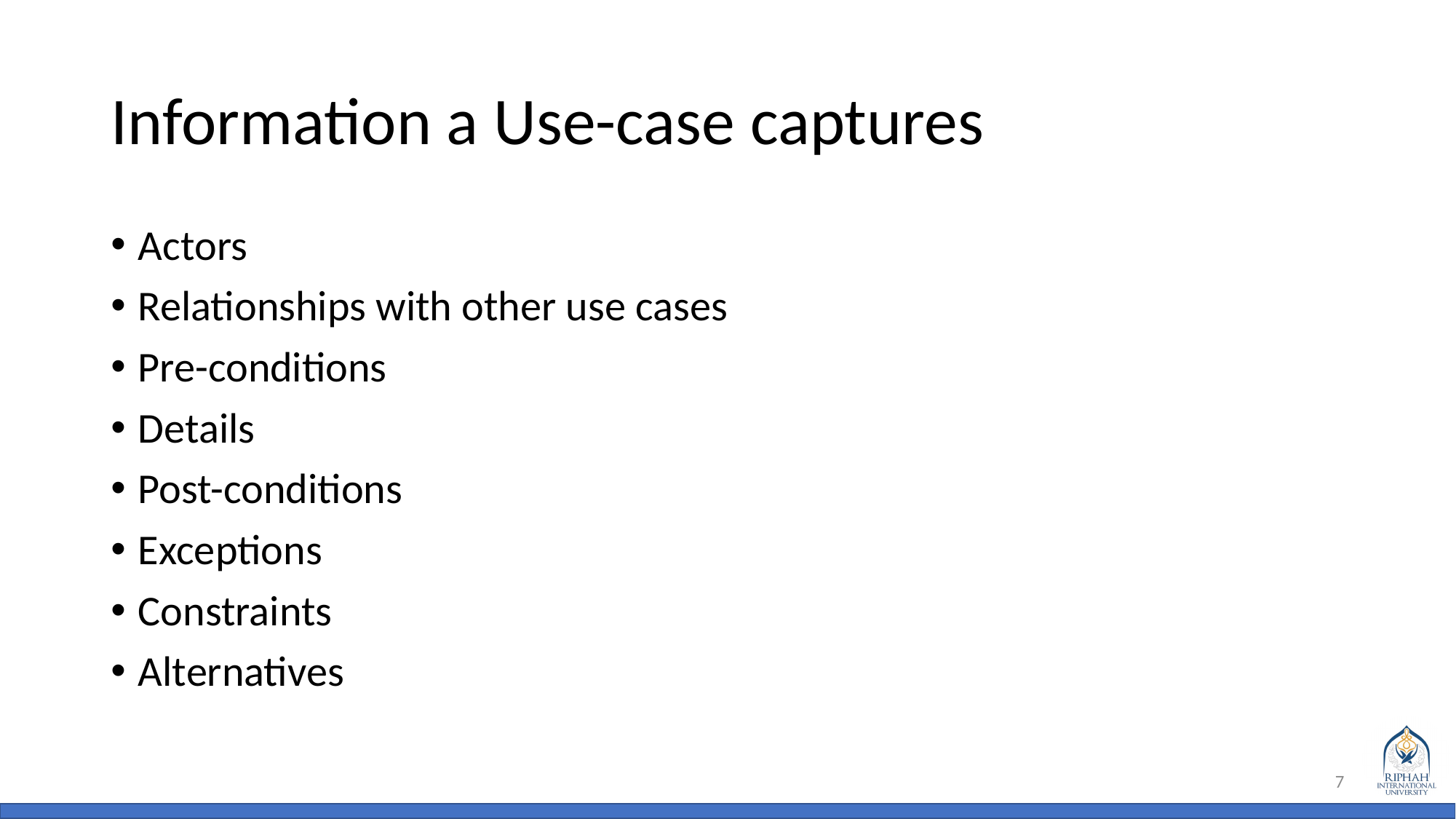

# Information a Use-case captures
Actors
Relationships with other use cases
Pre-conditions
Details
Post-conditions
Exceptions
Constraints
Alternatives
7